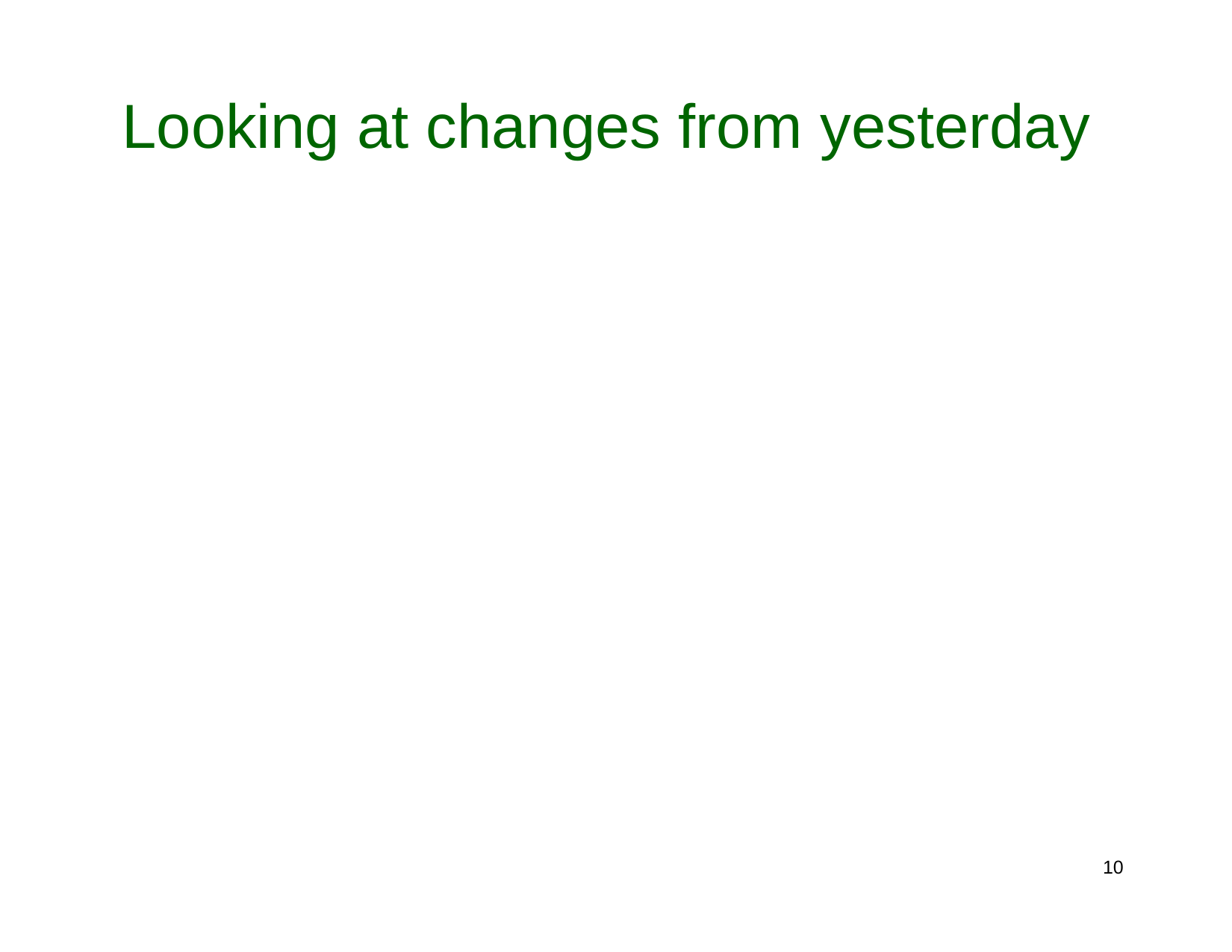

# Looking at changes from yesterday
10